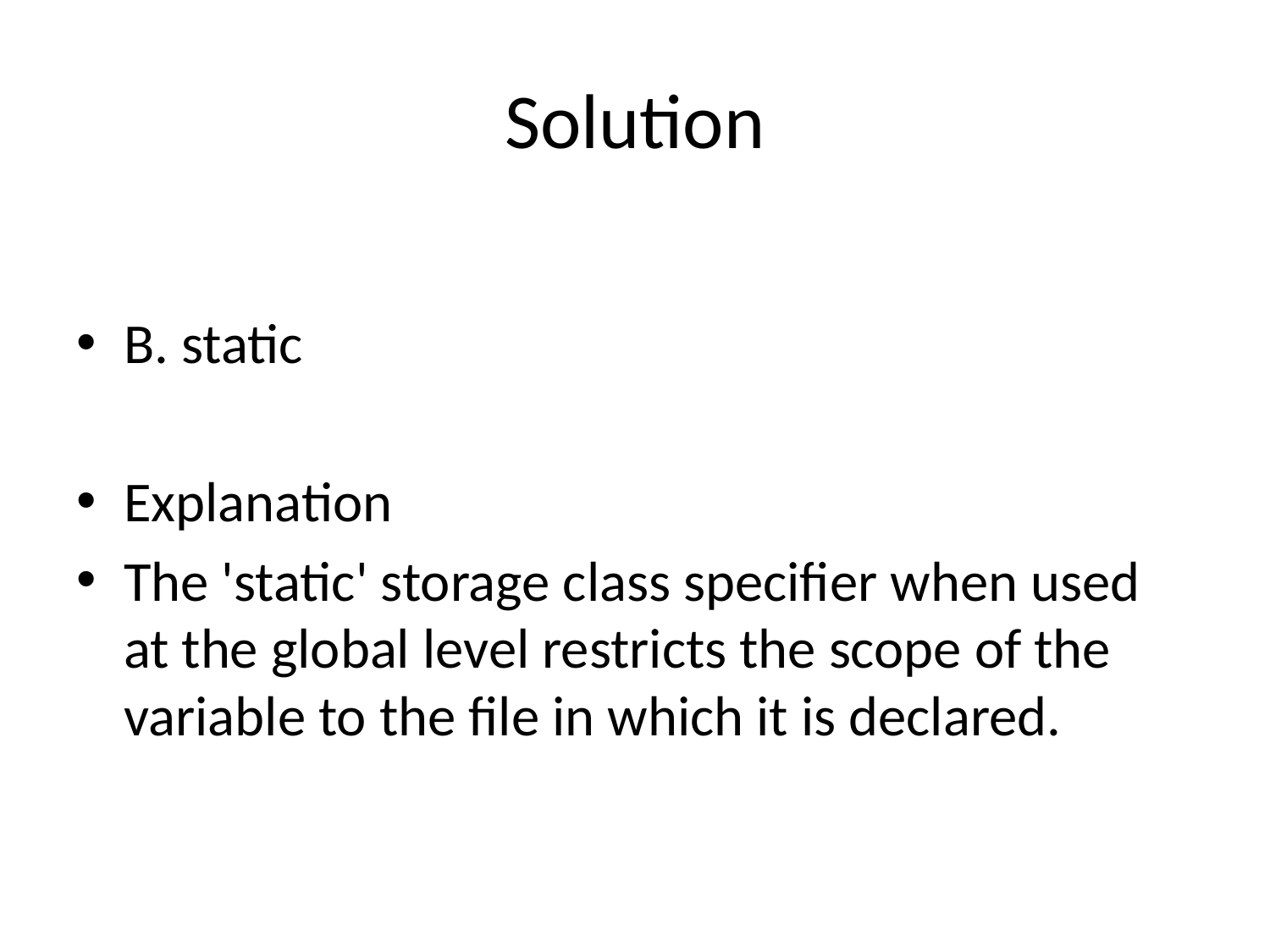

# Solution

B. static

Explanation
The 'static' storage class specifier when used at the global level restricts the scope of the variable to the file in which it is declared.